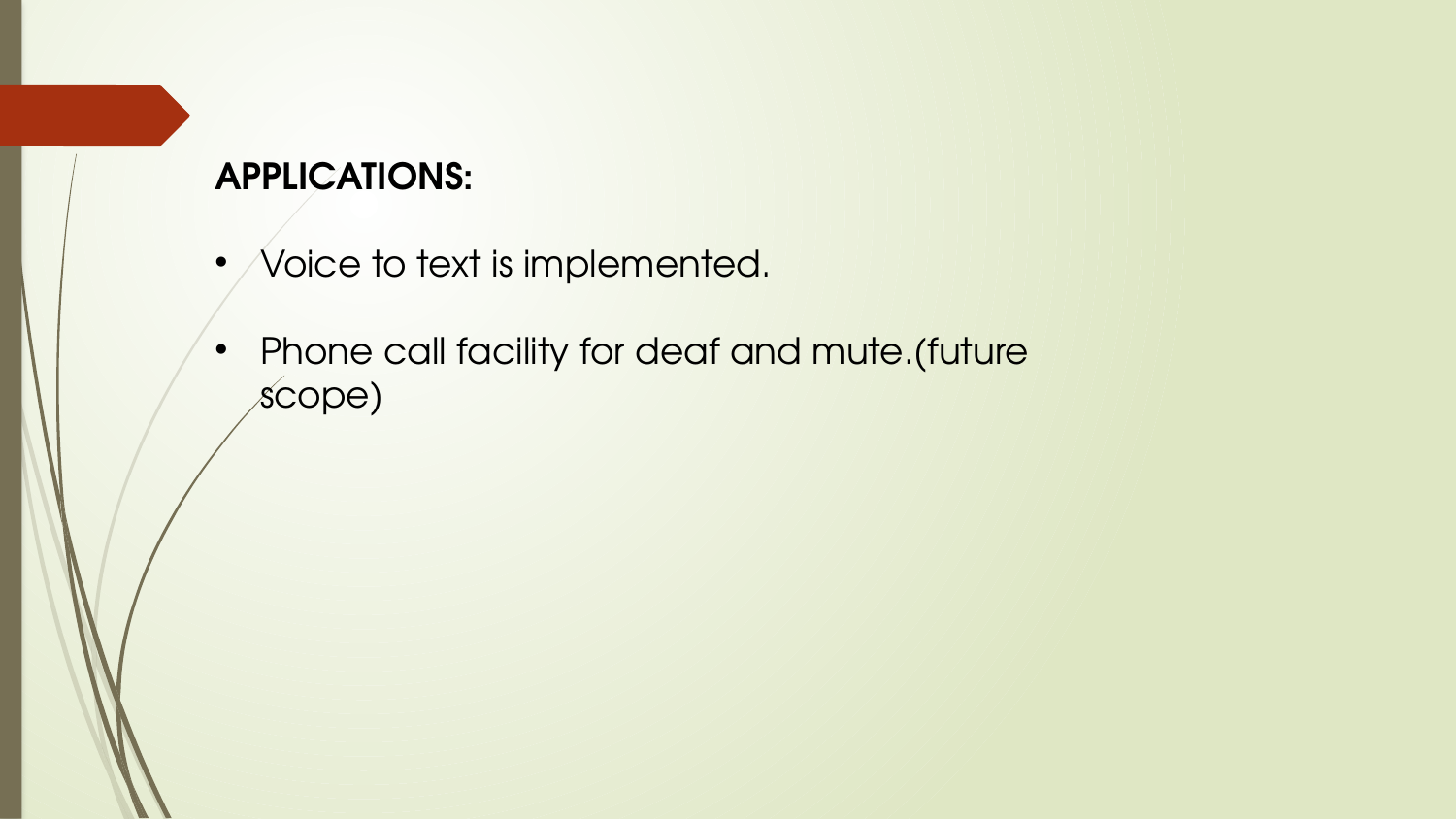

APPLICATIONS:

Voice to text is implemented.

Phone call facility for deaf and mute.(future scope)